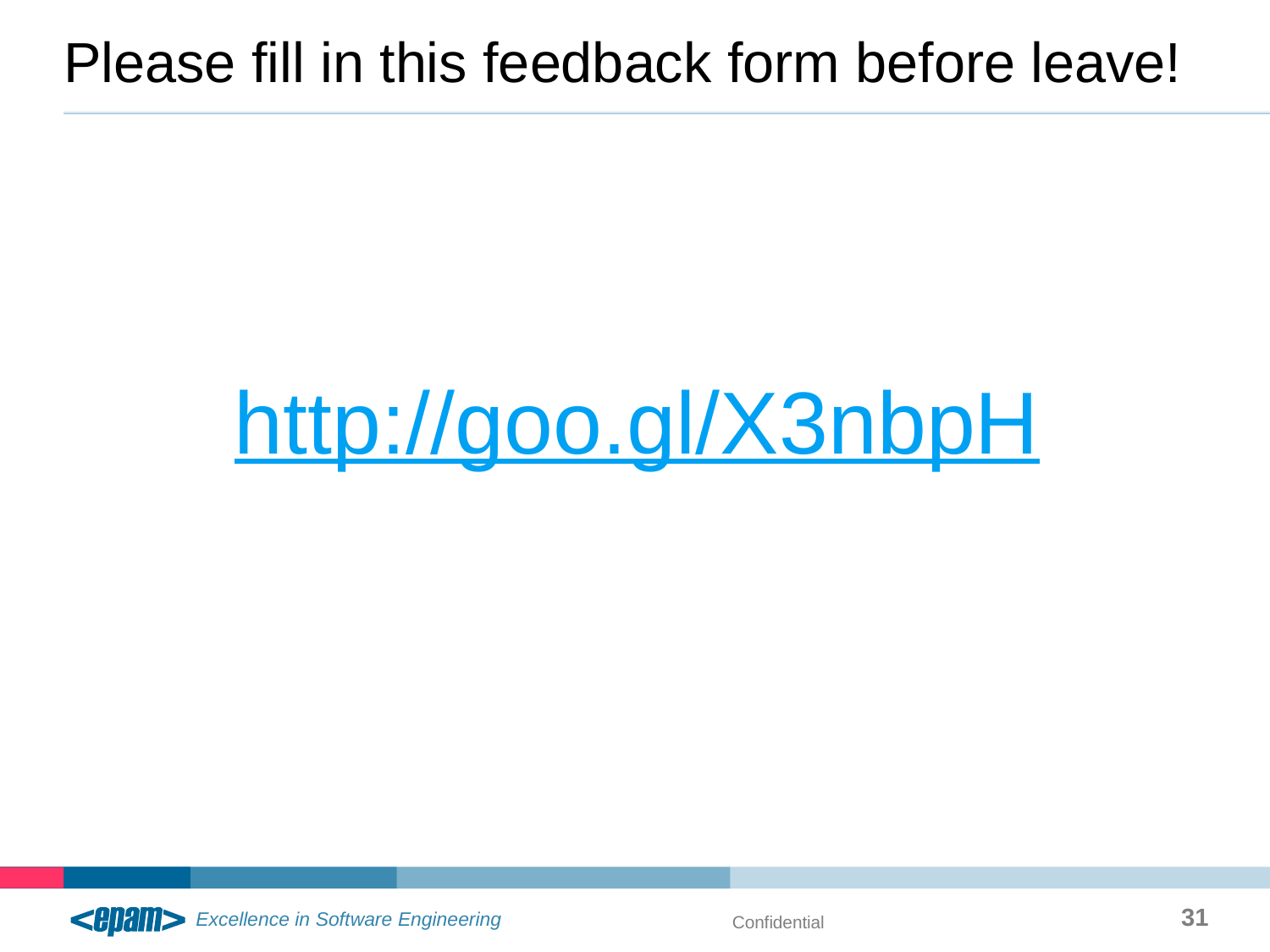

# Please fill in this feedback form before leave!
http://goo.gl/X3nbpH
31
Confidential